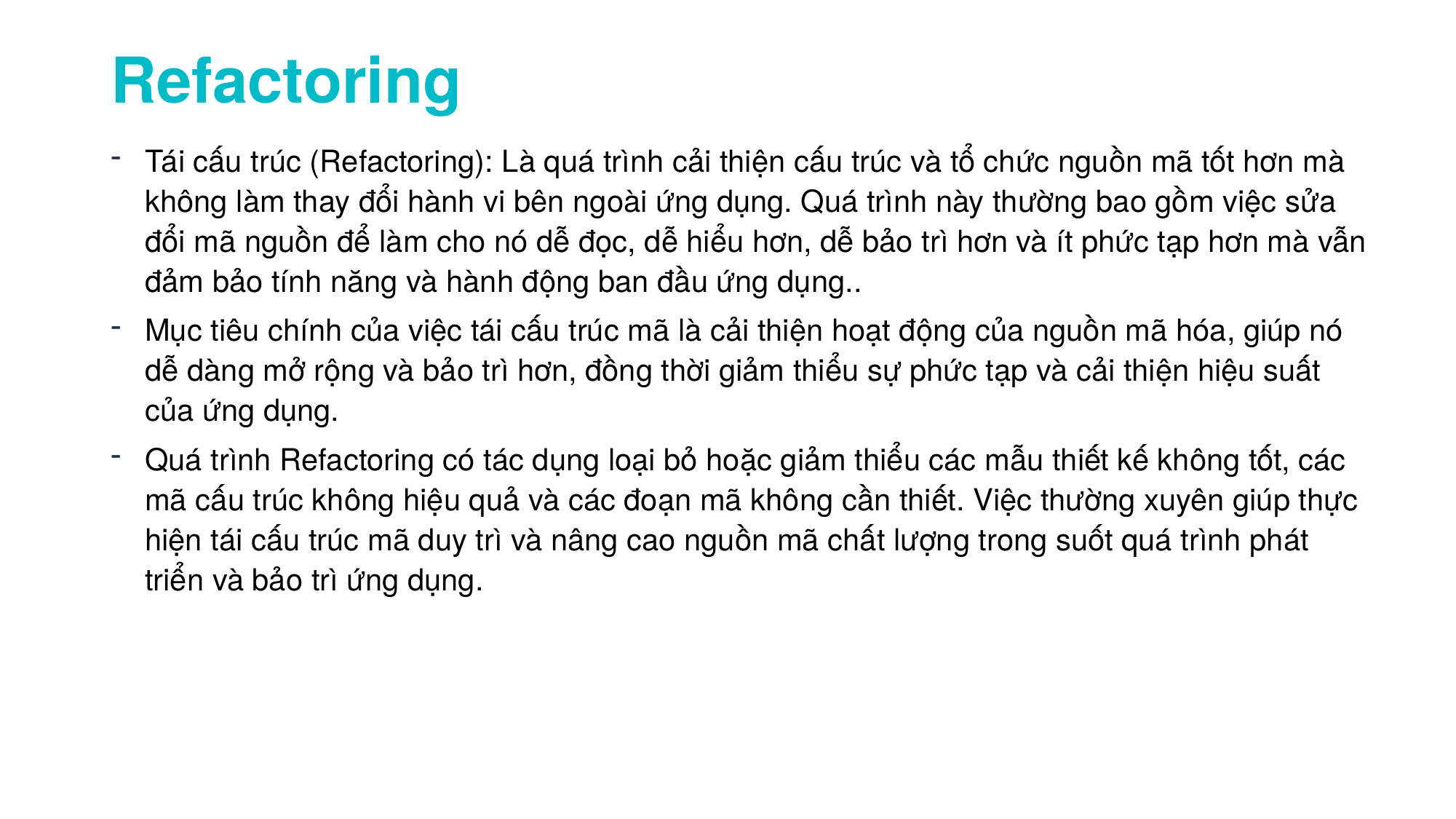

Refactoring
Tái cấu trúc (Refactoring): Là quá trình cải thiện cấu trúc và tổ chức nguồn mã tốt hơn mà không làm thay đổi hành vi bên ngoài ứng dụng. Quá trình này thường bao gồm việc sửa đổi mã nguồn để làm cho nó dễ đọc, dễ hiểu hơn, dễ bảo trì hơn và ít phức tạp hơn mà vẫn đảm bảo tính năng và hành động ban đầu ứng dụng..
Mục tiêu chính của việc tái cấu trúc mã là cải thiện hoạt động của nguồn mã hóa, giúp nó dễ dàng mở rộng và bảo trì hơn, đồng thời giảm thiểu sự phức tạp và cải thiện hiệu suất của ứng dụng.
Quá trình Refactoring có tác dụng loại bỏ hoặc giảm thiểu các mẫu thiết kế không tốt, các mã cấu trúc không hiệu quả và các đoạn mã không cần thiết. Việc thường xuyên giúp thực hiện tái cấu trúc mã duy trì và nâng cao nguồn mã chất lượng trong suốt quá trình phát triển và bảo trì ứng dụng.